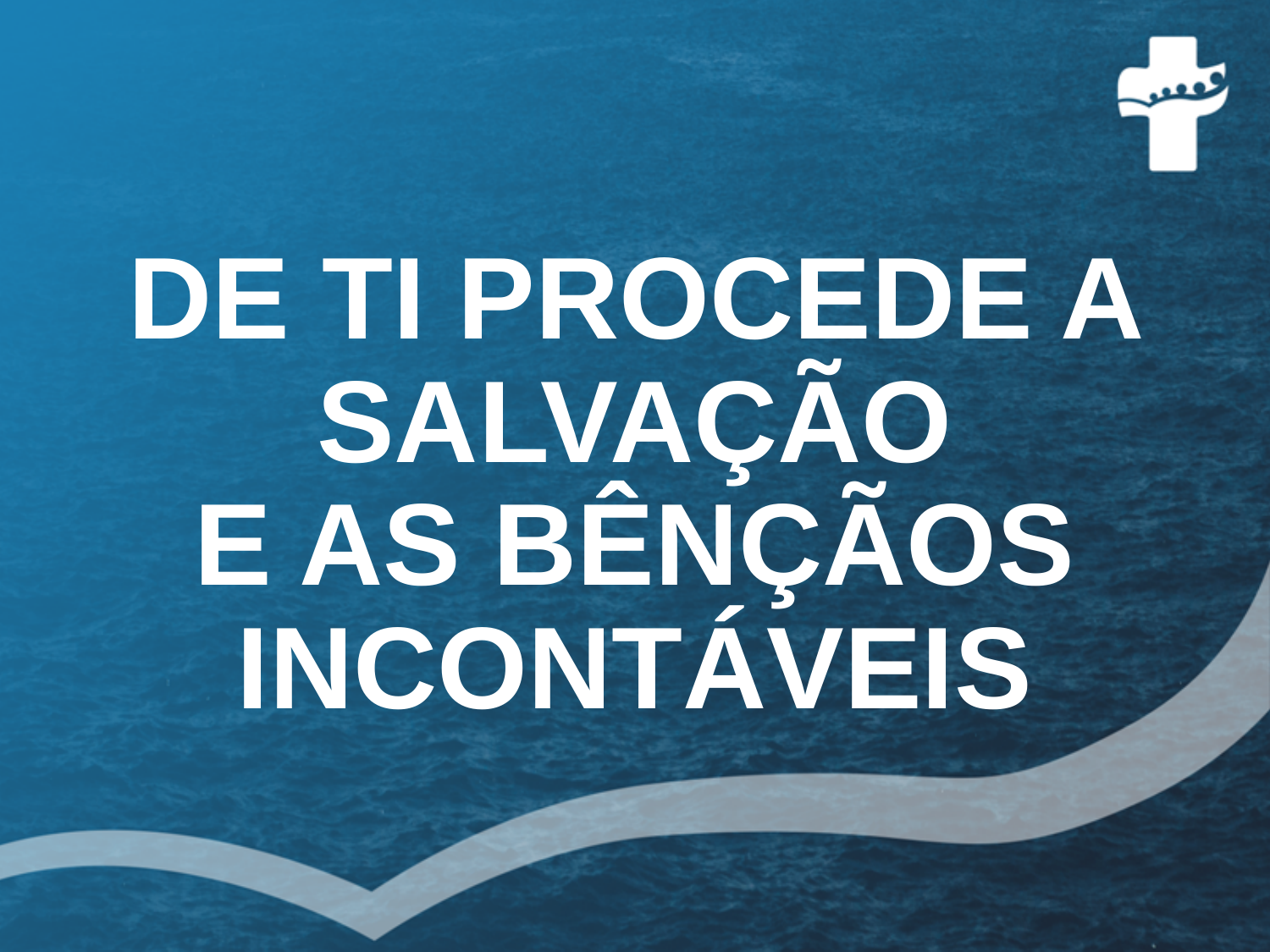

# DE TI PROCEDE A SALVAÇÃO E AS BÊNÇÃOS INCONTÁVEIS